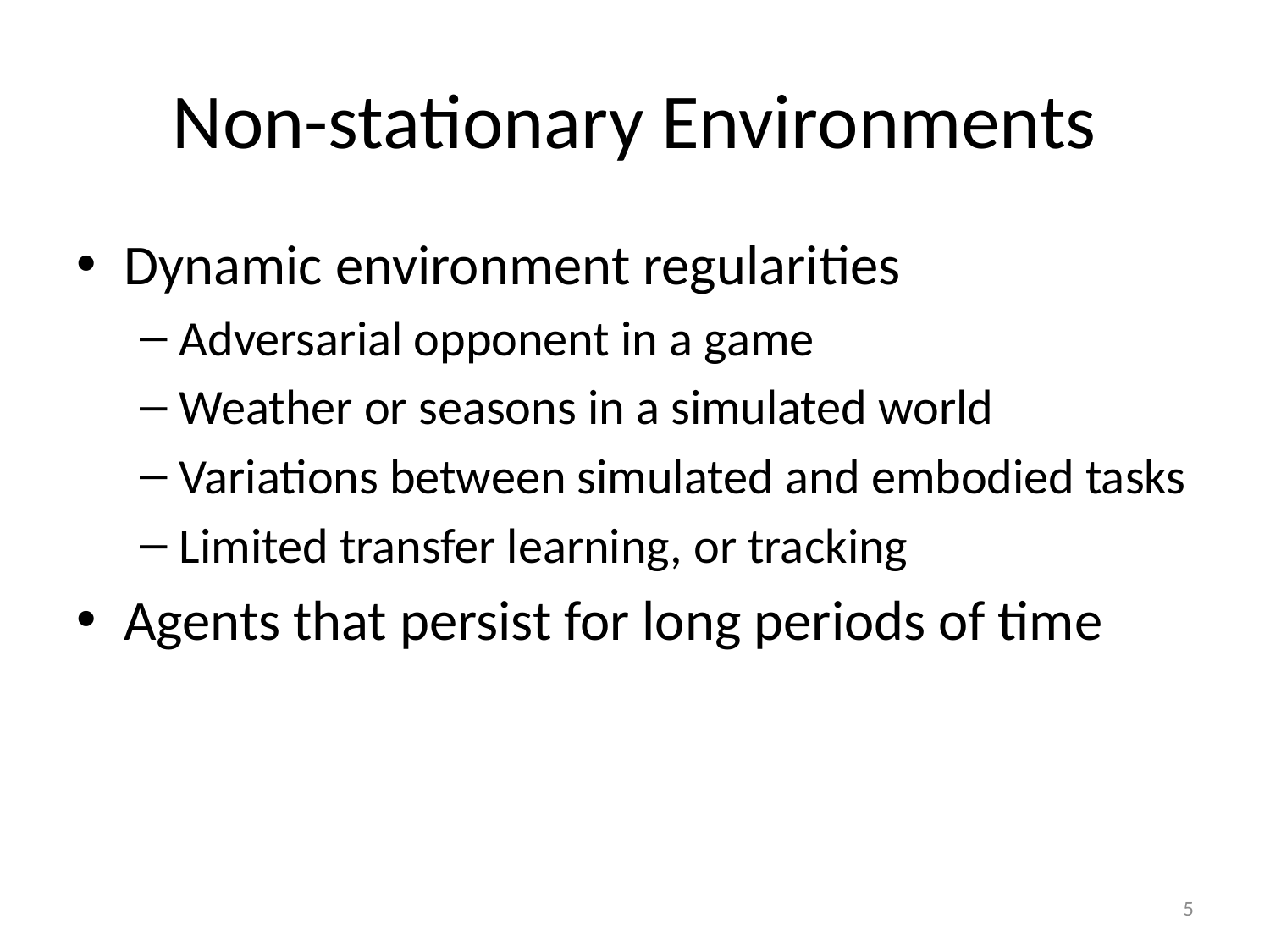

# Non-stationary Environments
Dynamic environment regularities
Adversarial opponent in a game
Weather or seasons in a simulated world
Variations between simulated and embodied tasks
Limited transfer learning, or tracking
Agents that persist for long periods of time
5